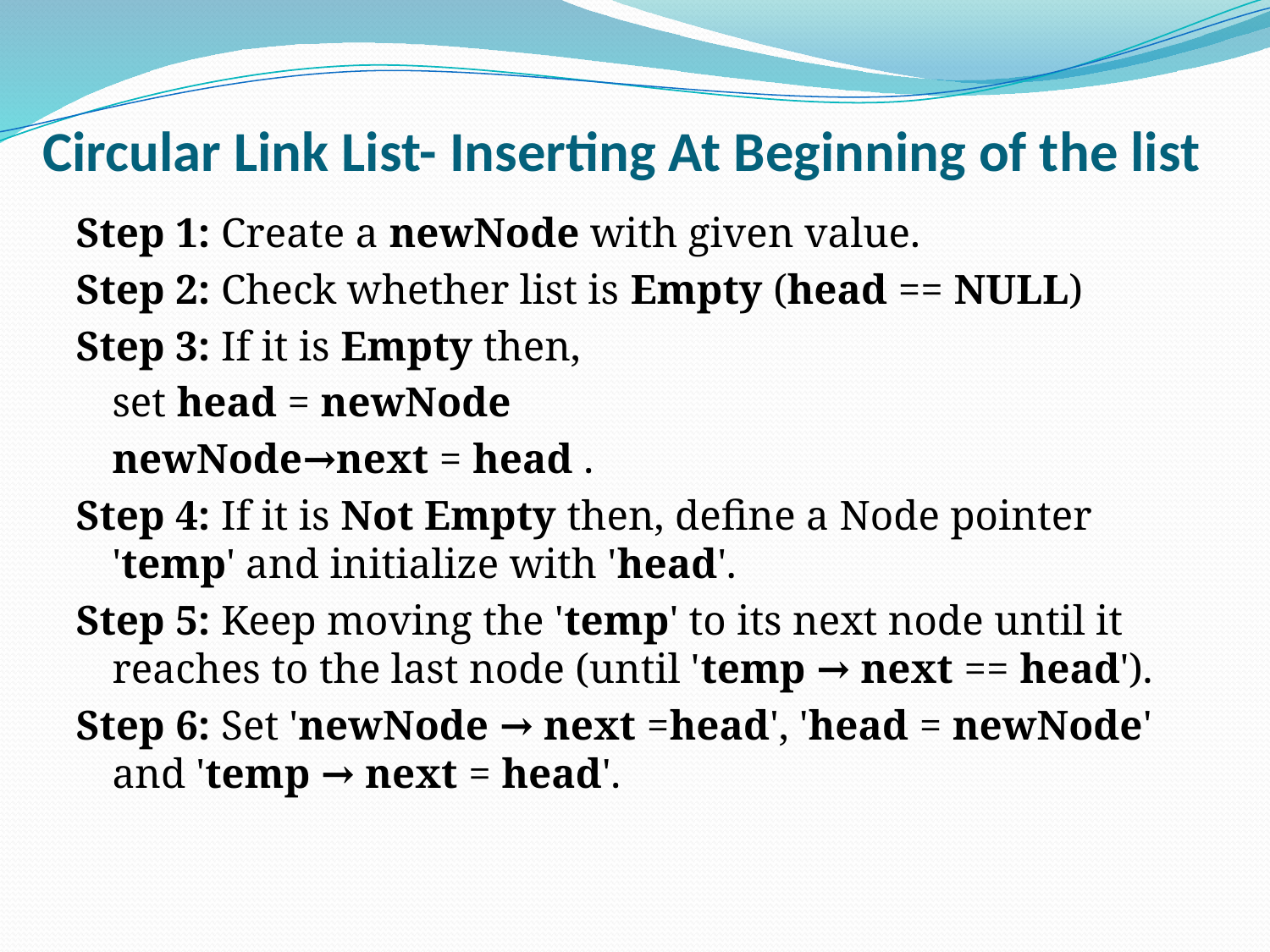

# Circular Link List- Inserting At Beginning of the list
Step 1: Create a newNode with given value.
Step 2: Check whether list is Empty (head == NULL)
Step 3: If it is Empty then,
			set head = newNode
			newNode→next = head .
Step 4: If it is Not Empty then, define a Node pointer 'temp' and initialize with 'head'.
Step 5: Keep moving the 'temp' to its next node until it reaches to the last node (until 'temp → next == head').
Step 6: Set 'newNode → next =head', 'head = newNode' and 'temp → next = head'.